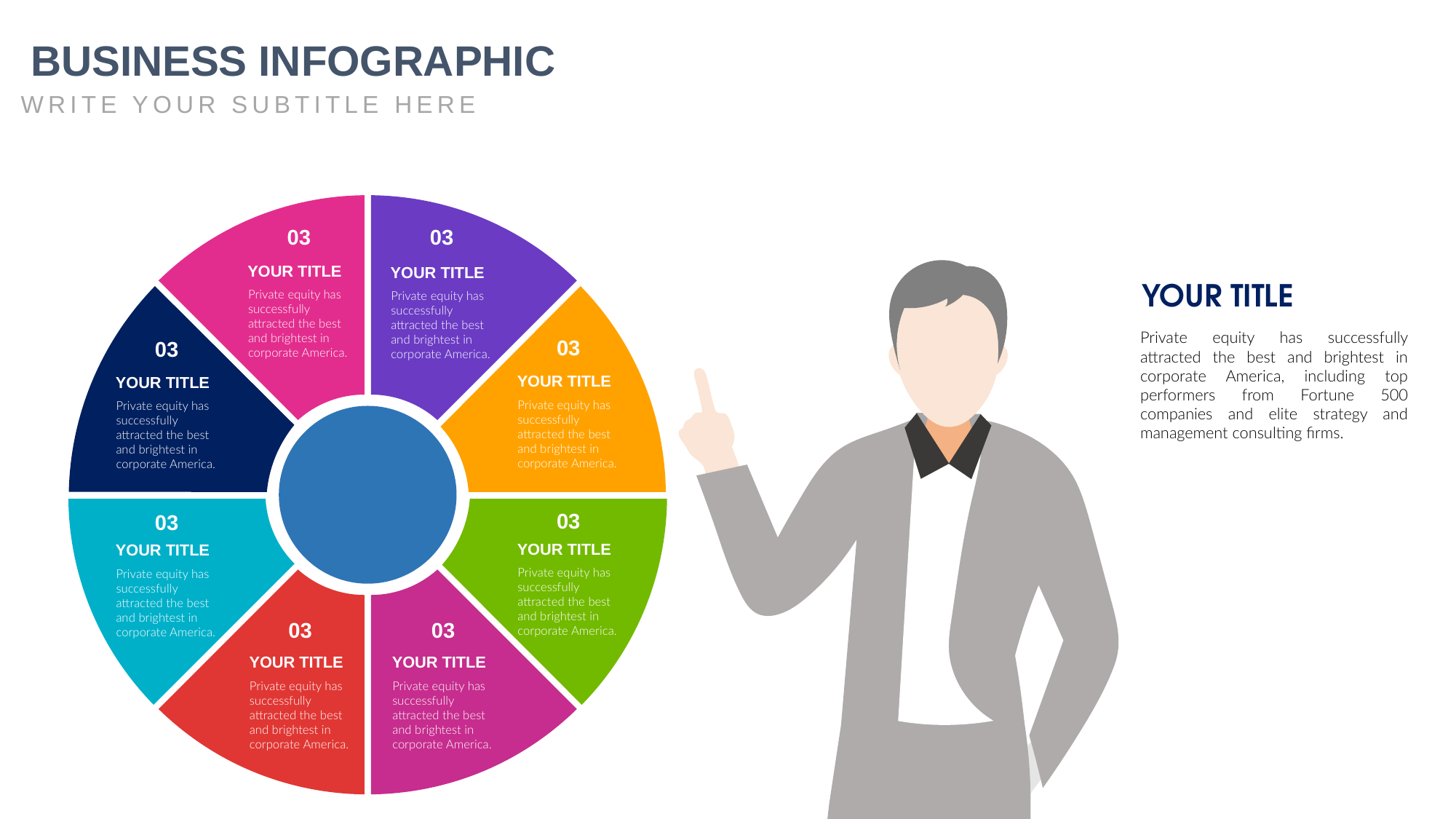

BUSINESS INFOGRAPHIC
WRITE YOUR SUBTITLE HERE

03
YOUR TITLE
Private equity has successfully attracted the best and brightest in corporate America.
03
YOUR TITLE
Private equity has successfully attracted the best and brightest in corporate America.

03
YOUR TITLE
Private equity has successfully attracted the best and brightest in corporate America.
03
YOUR TITLE
Private equity has successfully attracted the best and brightest in corporate America.

03
YOUR TITLE
Private equity has successfully attracted the best and brightest in corporate America.
03
YOUR TITLE
Private equity has successfully attracted the best and brightest in corporate America.

03
YOUR TITLE
Private equity has successfully attracted the best and brightest in corporate America.
03
YOUR TITLE
Private equity has successfully attracted the best and brightest in corporate America.

YOUR TITLE
Private equity has successfully attracted the best and brightest in corporate America, including top performers from Fortune 500 companies and elite strategy and management consulting firms.